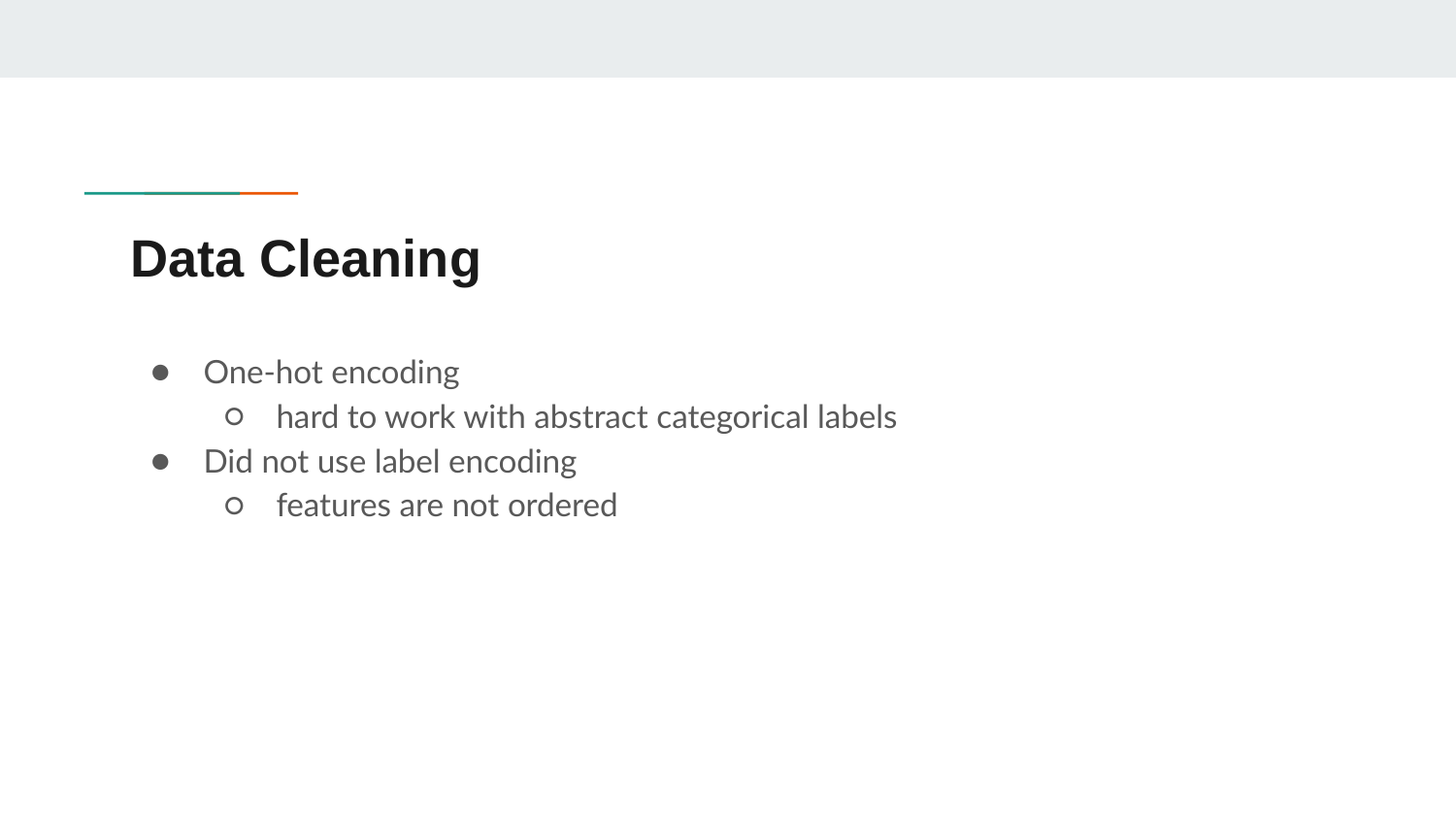

# Data Cleaning
One-hot encoding
hard to work with abstract categorical labels
Did not use label encoding
features are not ordered